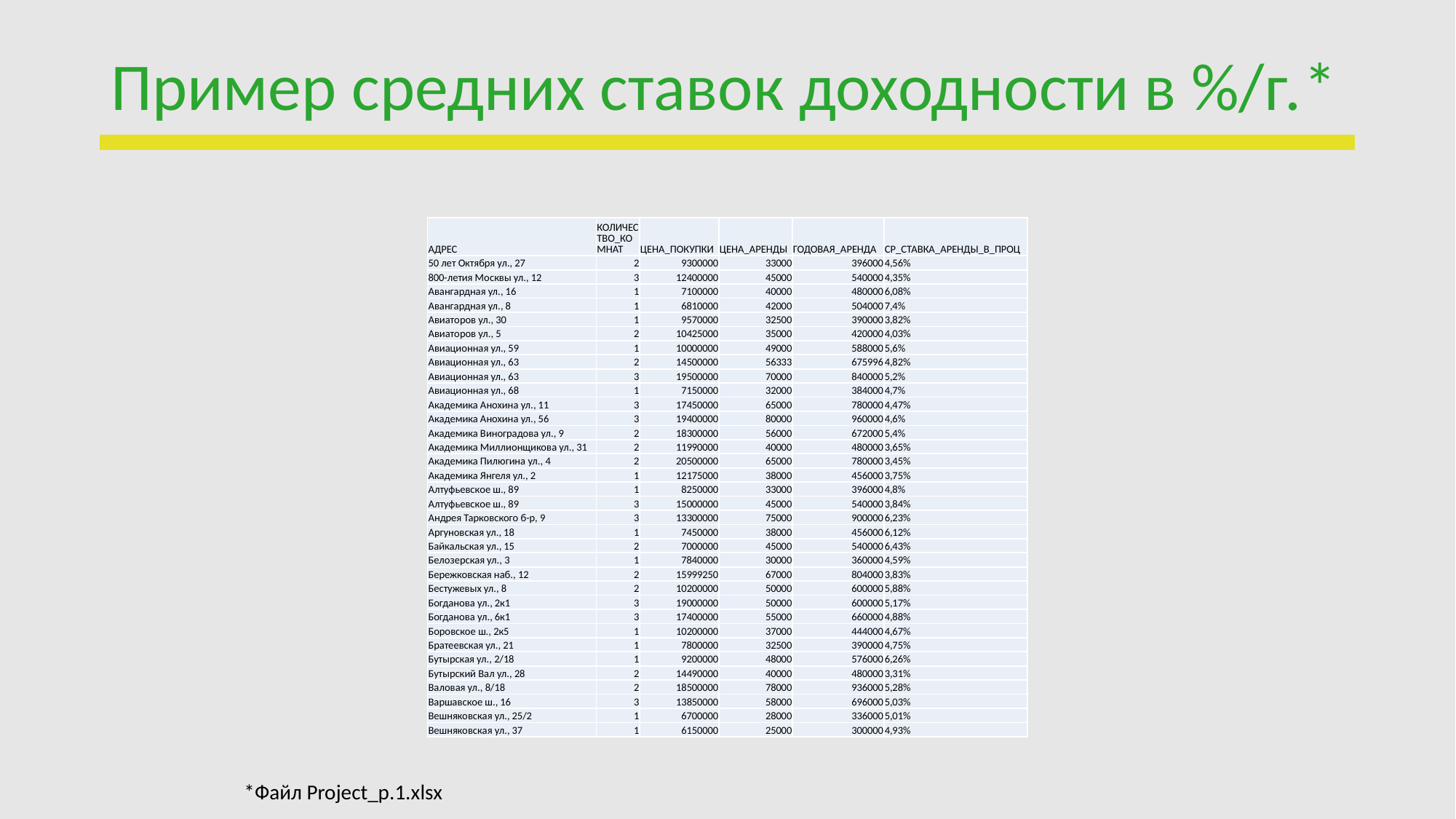

# Пример средних ставок доходности в %/г.*
| АДРЕС | КОЛИЧЕСТВО\_КОМНАТ | ЦЕНА\_ПОКУПКИ | ЦЕНА\_АРЕНДЫ | ГОДОВАЯ\_АРЕНДА | СР\_СТАВКА\_АРЕНДЫ\_В\_ПРОЦ |
| --- | --- | --- | --- | --- | --- |
| 50 лет Октября ул., 27 | 2 | 9300000 | 33000 | 396000 | 4,56% |
| 800-летия Москвы ул., 12 | 3 | 12400000 | 45000 | 540000 | 4,35% |
| Авангардная ул., 16 | 1 | 7100000 | 40000 | 480000 | 6,08% |
| Авангардная ул., 8 | 1 | 6810000 | 42000 | 504000 | 7,4% |
| Авиаторов ул., 30 | 1 | 9570000 | 32500 | 390000 | 3,82% |
| Авиаторов ул., 5 | 2 | 10425000 | 35000 | 420000 | 4,03% |
| Авиационная ул., 59 | 1 | 10000000 | 49000 | 588000 | 5,6% |
| Авиационная ул., 63 | 2 | 14500000 | 56333 | 675996 | 4,82% |
| Авиационная ул., 63 | 3 | 19500000 | 70000 | 840000 | 5,2% |
| Авиационная ул., 68 | 1 | 7150000 | 32000 | 384000 | 4,7% |
| Академика Анохина ул., 11 | 3 | 17450000 | 65000 | 780000 | 4,47% |
| Академика Анохина ул., 56 | 3 | 19400000 | 80000 | 960000 | 4,6% |
| Академика Виноградова ул., 9 | 2 | 18300000 | 56000 | 672000 | 5,4% |
| Академика Миллионщикова ул., 31 | 2 | 11990000 | 40000 | 480000 | 3,65% |
| Академика Пилюгина ул., 4 | 2 | 20500000 | 65000 | 780000 | 3,45% |
| Академика Янгеля ул., 2 | 1 | 12175000 | 38000 | 456000 | 3,75% |
| Алтуфьевское ш., 89 | 1 | 8250000 | 33000 | 396000 | 4,8% |
| Алтуфьевское ш., 89 | 3 | 15000000 | 45000 | 540000 | 3,84% |
| Андрея Тарковского б-р, 9 | 3 | 13300000 | 75000 | 900000 | 6,23% |
| Аргуновская ул., 18 | 1 | 7450000 | 38000 | 456000 | 6,12% |
| Байкальская ул., 15 | 2 | 7000000 | 45000 | 540000 | 6,43% |
| Белозерская ул., 3 | 1 | 7840000 | 30000 | 360000 | 4,59% |
| Бережковская наб., 12 | 2 | 15999250 | 67000 | 804000 | 3,83% |
| Бестужевых ул., 8 | 2 | 10200000 | 50000 | 600000 | 5,88% |
| Богданова ул., 2к1 | 3 | 19000000 | 50000 | 600000 | 5,17% |
| Богданова ул., 6к1 | 3 | 17400000 | 55000 | 660000 | 4,88% |
| Боровское ш., 2к5 | 1 | 10200000 | 37000 | 444000 | 4,67% |
| Братеевская ул., 21 | 1 | 7800000 | 32500 | 390000 | 4,75% |
| Бутырская ул., 2/18 | 1 | 9200000 | 48000 | 576000 | 6,26% |
| Бутырский Вал ул., 28 | 2 | 14490000 | 40000 | 480000 | 3,31% |
| Валовая ул., 8/18 | 2 | 18500000 | 78000 | 936000 | 5,28% |
| Варшавское ш., 16 | 3 | 13850000 | 58000 | 696000 | 5,03% |
| Вешняковская ул., 25/2 | 1 | 6700000 | 28000 | 336000 | 5,01% |
| Вешняковская ул., 37 | 1 | 6150000 | 25000 | 300000 | 4,93% |
*Файл Project_p.1.xlsx